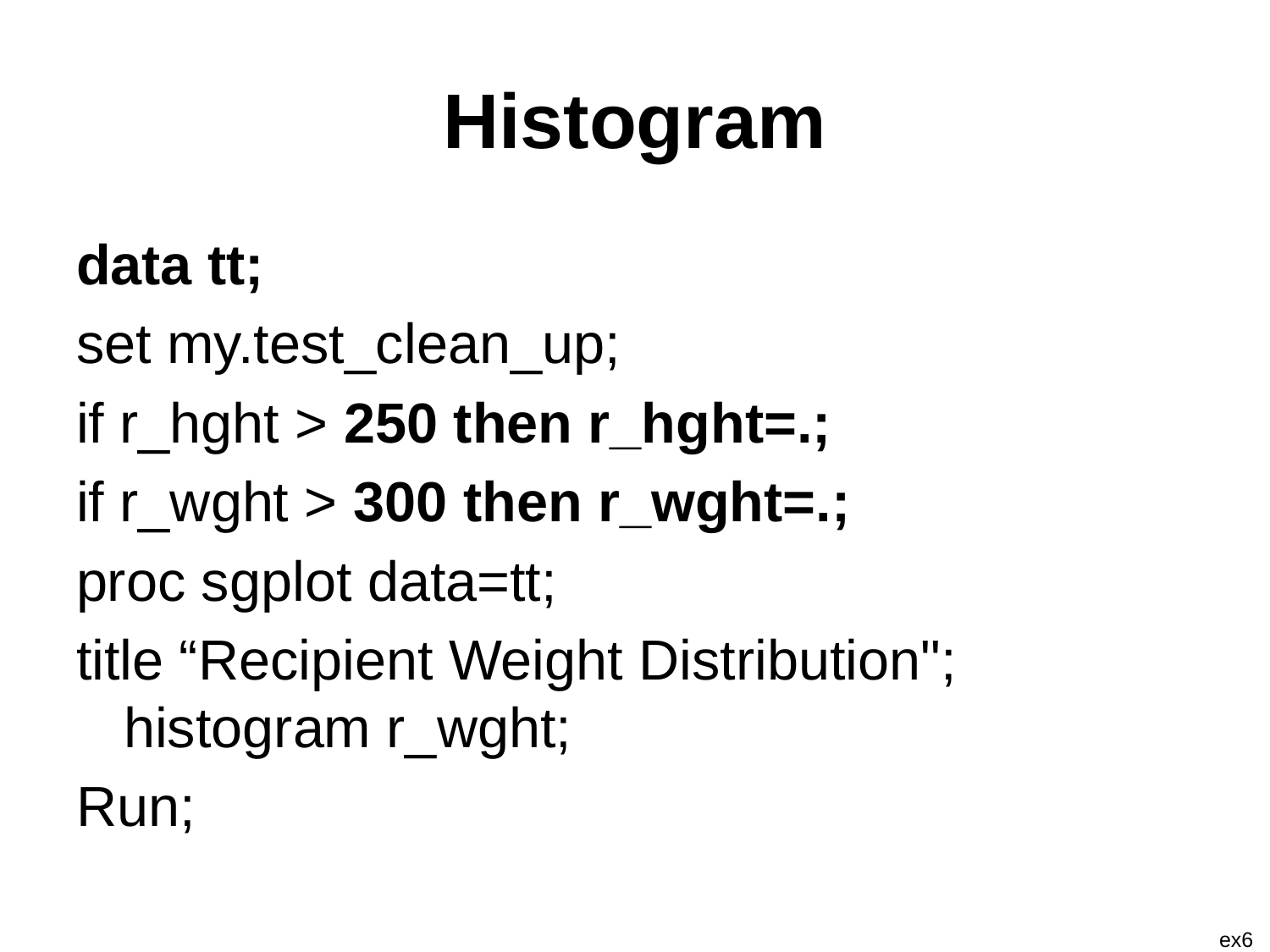

# Histogram
data tt;
set my.test_clean_up;
if r_hght > 250 then r_hght=.;
if r_wght > 300 then r_wght=.;
proc sgplot data=tt;
title “Recipient Weight Distribution"; histogram r_wght;
Run;
ex6